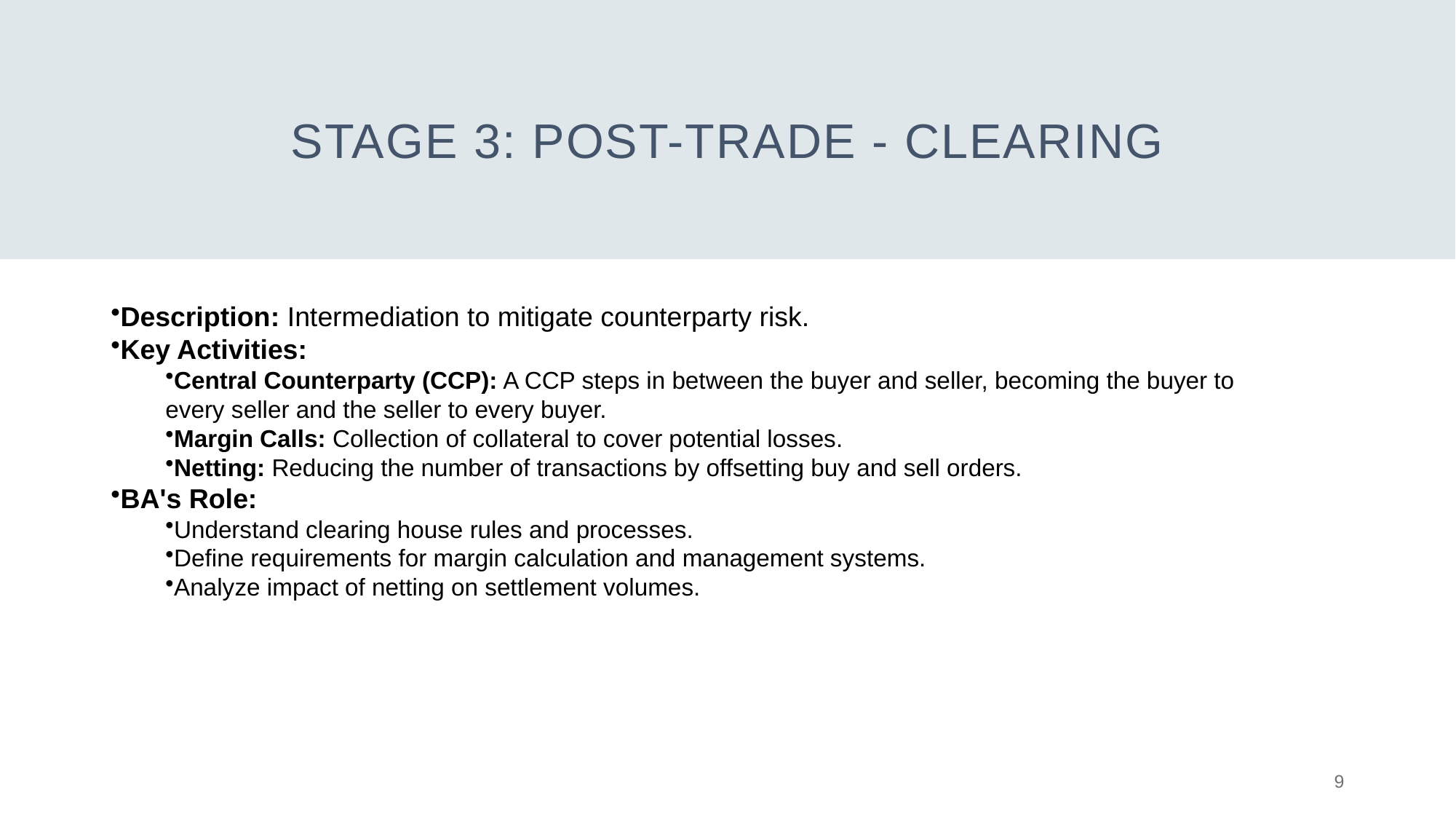

# Stage 3: Post-Trade - Clearing
Description: Intermediation to mitigate counterparty risk.
Key Activities:
Central Counterparty (CCP): A CCP steps in between the buyer and seller, becoming the buyer to every seller and the seller to every buyer.
Margin Calls: Collection of collateral to cover potential losses.
Netting: Reducing the number of transactions by offsetting buy and sell orders.
BA's Role:
Understand clearing house rules and processes.
Define requirements for margin calculation and management systems.
Analyze impact of netting on settlement volumes.

9